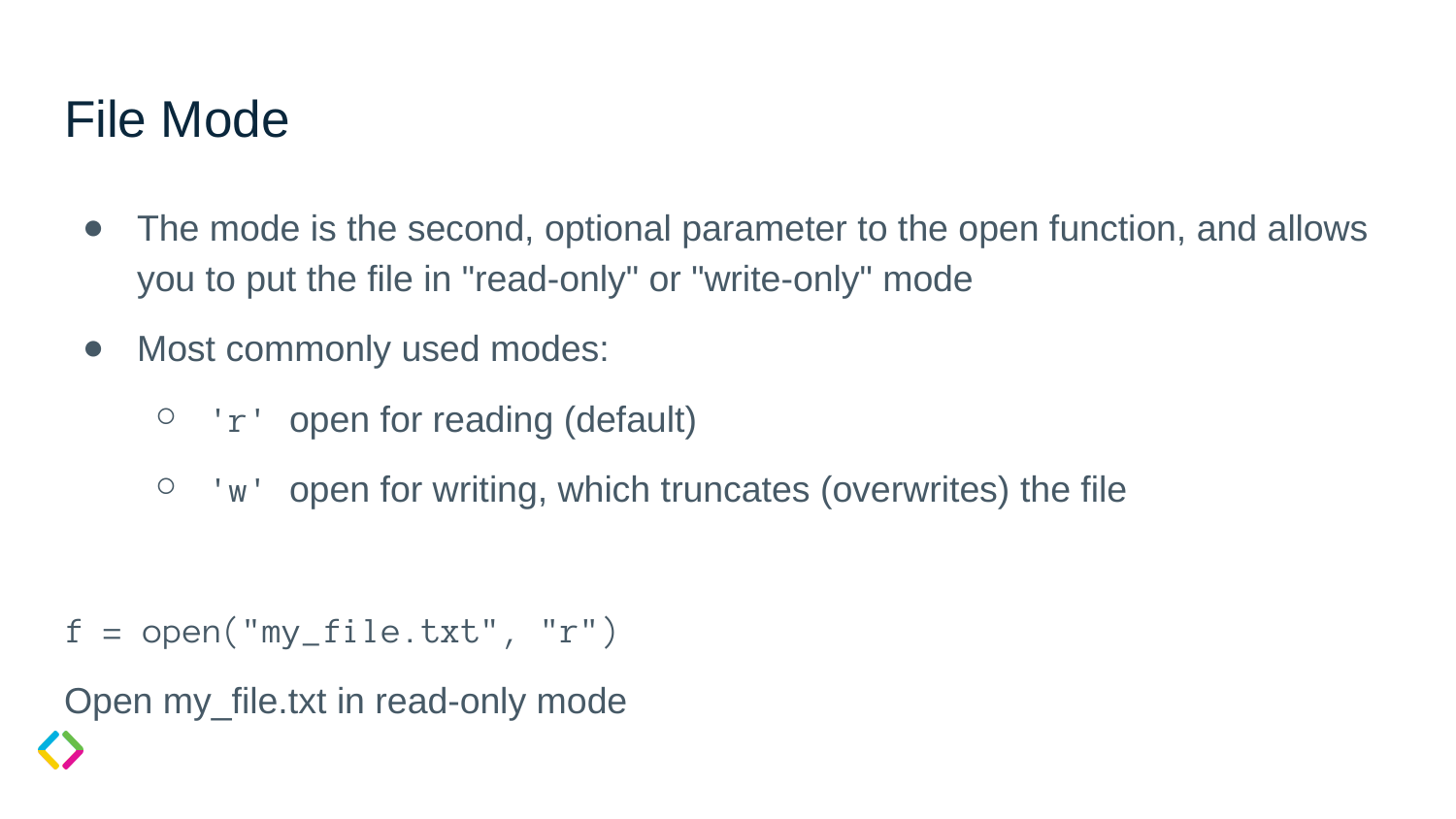

# File Mode
The mode is the second, optional parameter to the open function, and allows you to put the file in "read-only" or "write-only" mode
Most commonly used modes:
'r' open for reading (default)
'w' open for writing, which truncates (overwrites) the file

f = open("my_file.txt", "r")
Open my_file.txt in read-only mode